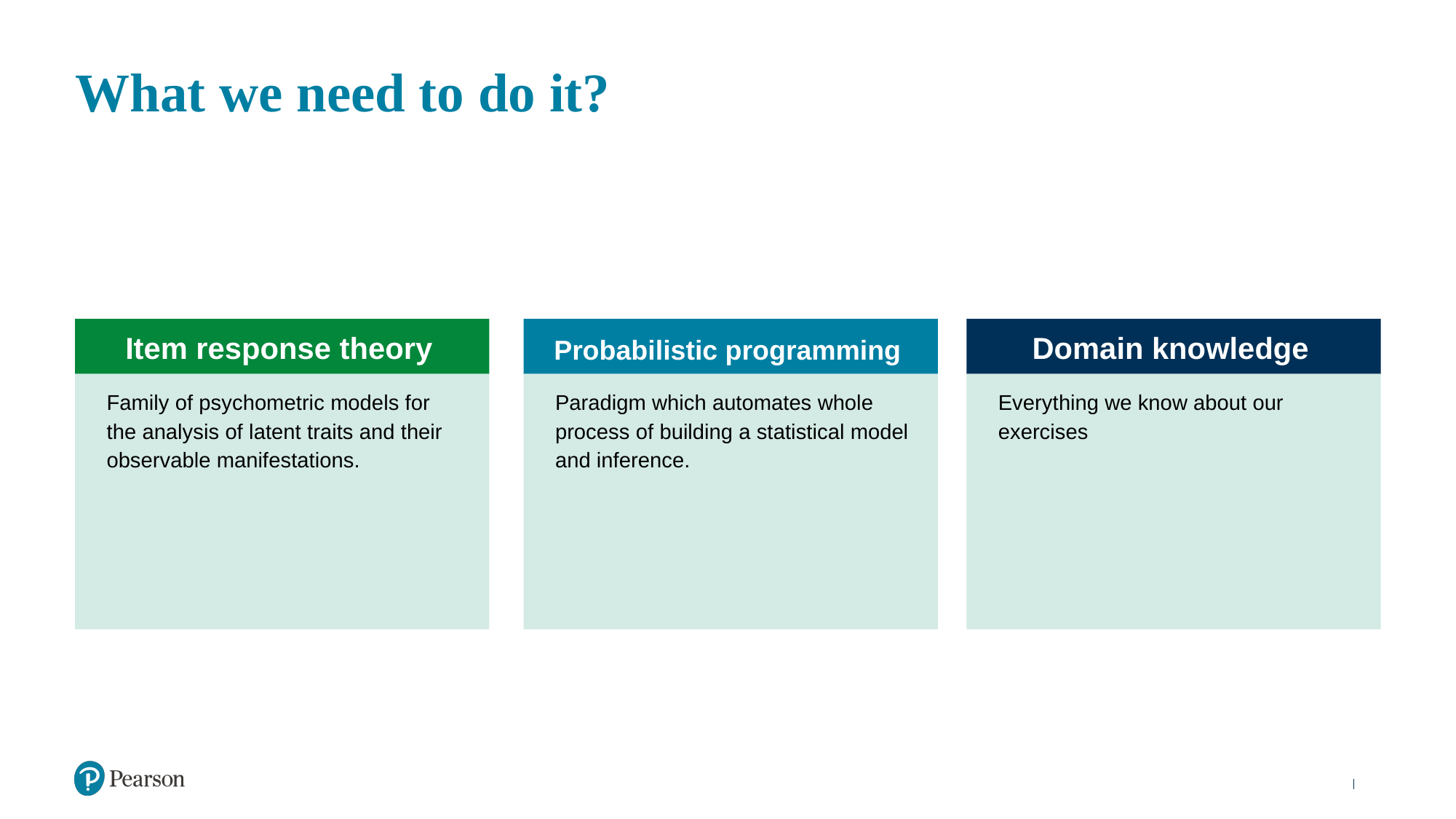

# What we need to do it?

Item response theory
Probabilistic programming
Domain knowledge
Family of psychometric models for the analysis of latent traits and their observable manifestations.
Paradigm which automates whole process of building a statistical model and inference.
Everything we know about our exercises